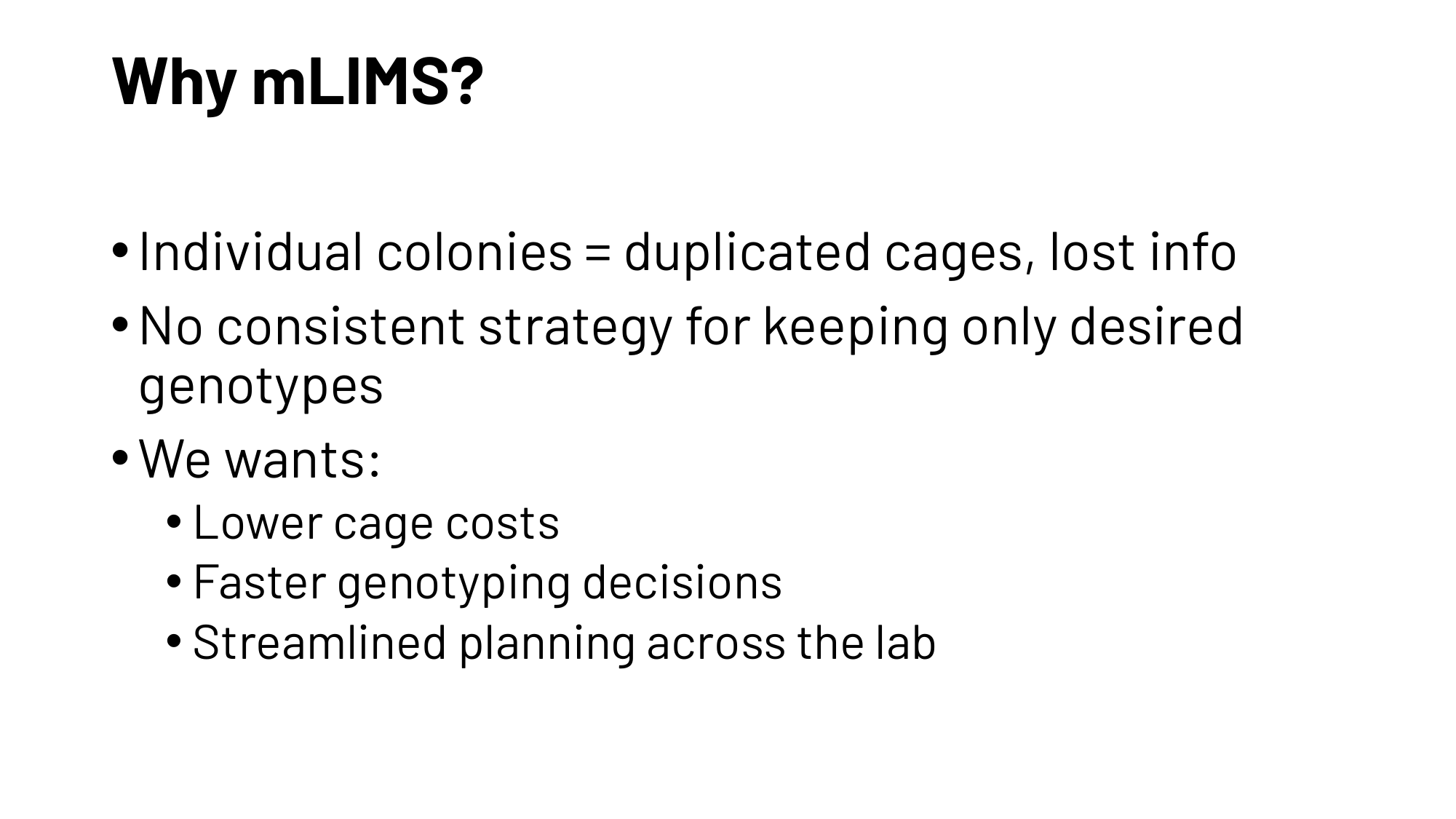

# Why mLIMS?
Individual colonies = duplicated cages, lost info
No consistent strategy for keeping only desired genotypes
We wants:
Lower cage costs
Faster genotyping decisions
Streamlined planning across the lab